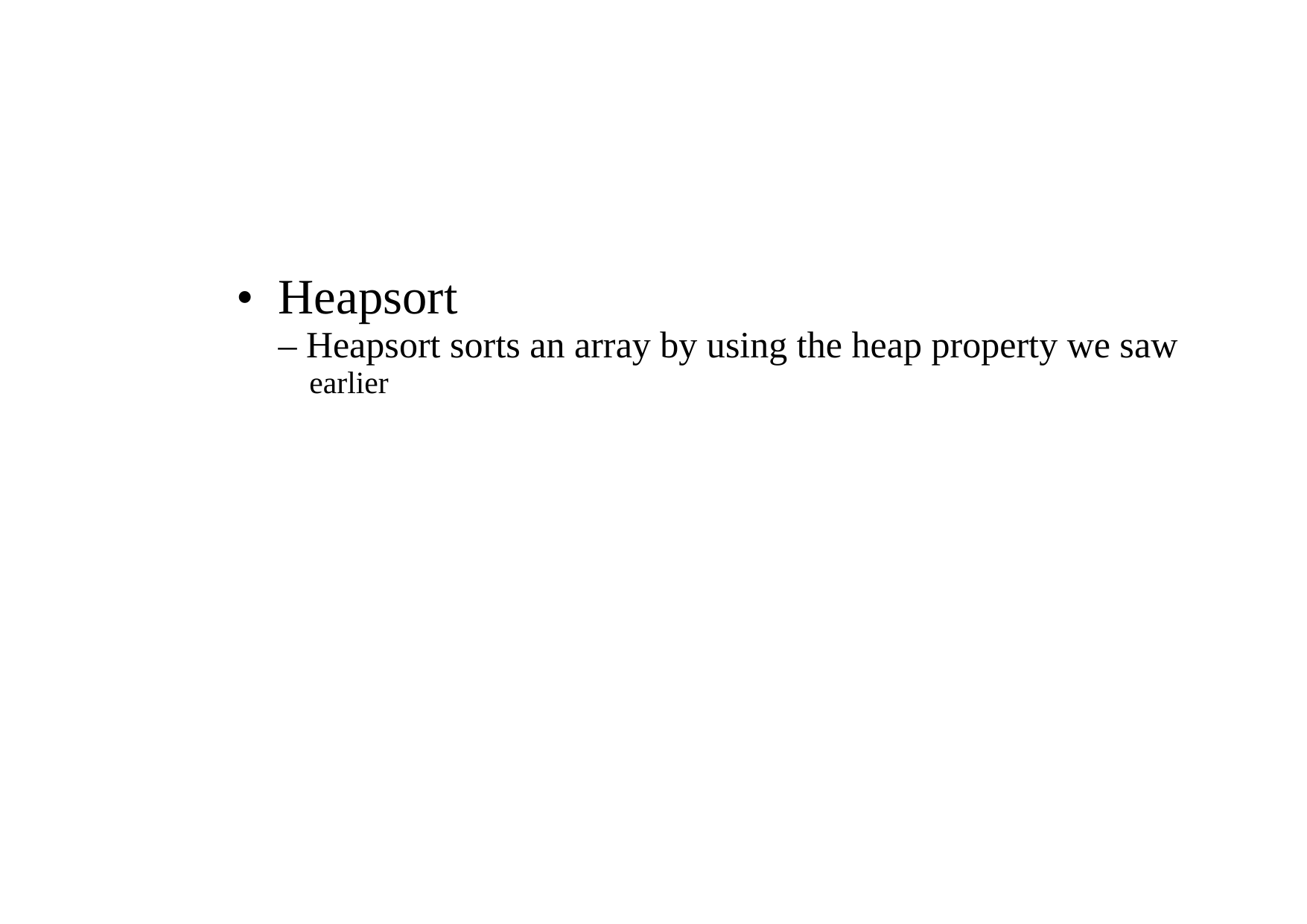

•
Heapsort
– Heapsort sorts an array by using the heap property we saw
    earlier